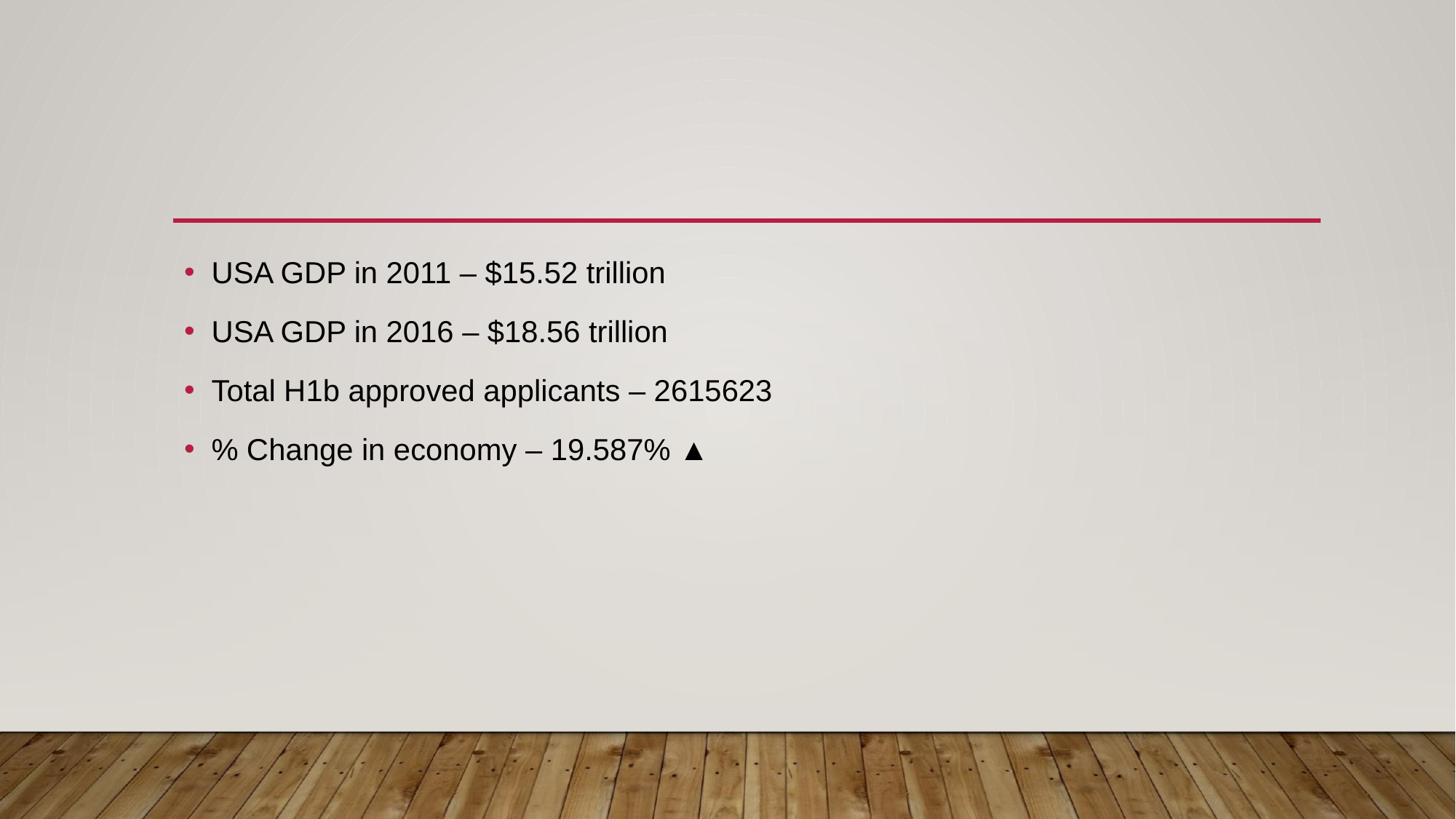

#
USA GDP in 2011 – $15.52 trillion
USA GDP in 2016 – $18.56 trillion
Total H1b approved applicants – 2615623
% Change in economy – 19.587% ▲